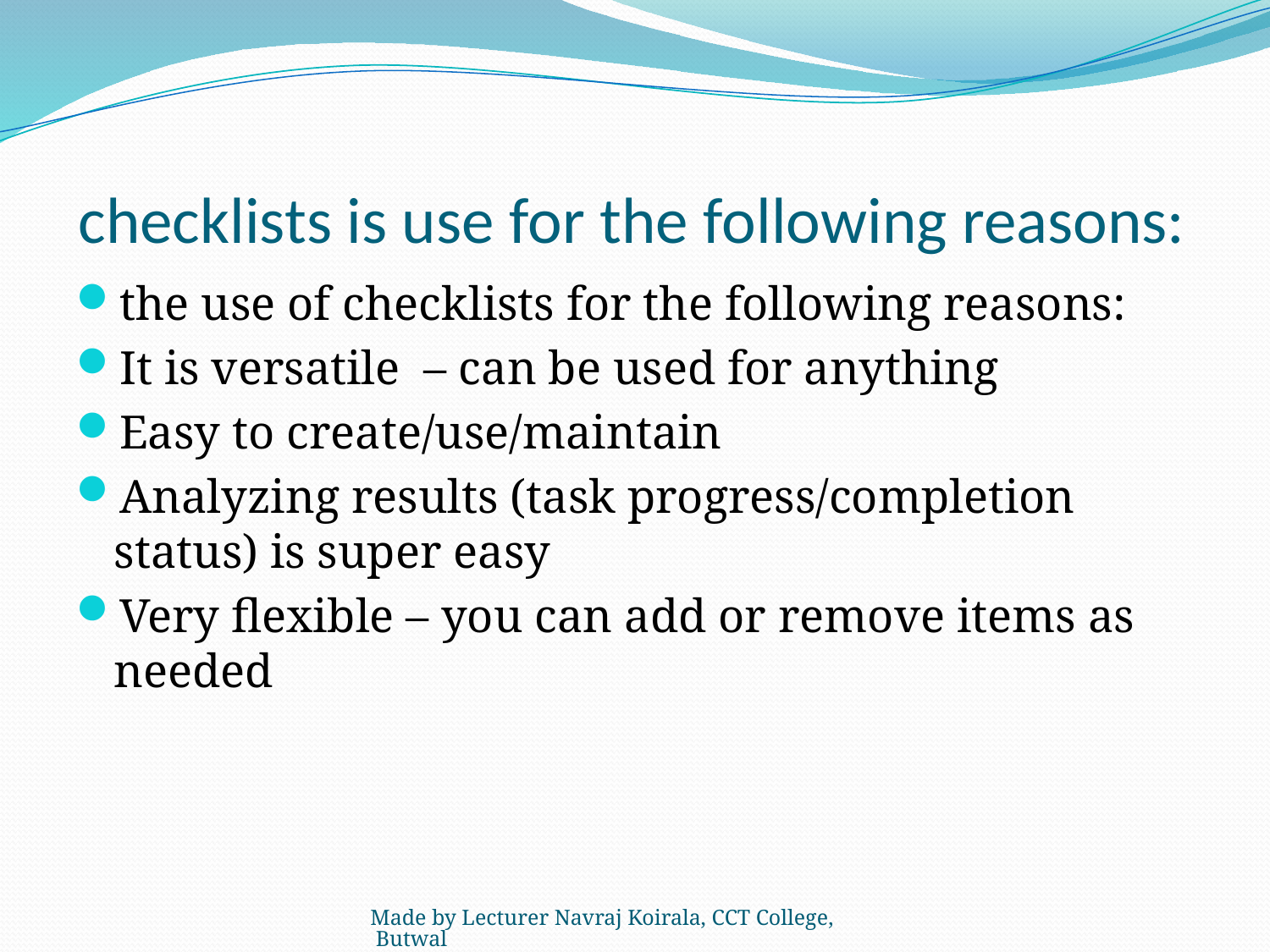

# checklists is use for the following reasons:
the use of checklists for the following reasons:
It is versatile  – can be used for anything
Easy to create/use/maintain
Analyzing results (task progress/completion status) is super easy
Very flexible – you can add or remove items as needed

Made by Lecturer Navraj Koirala, CCT College, Butwal